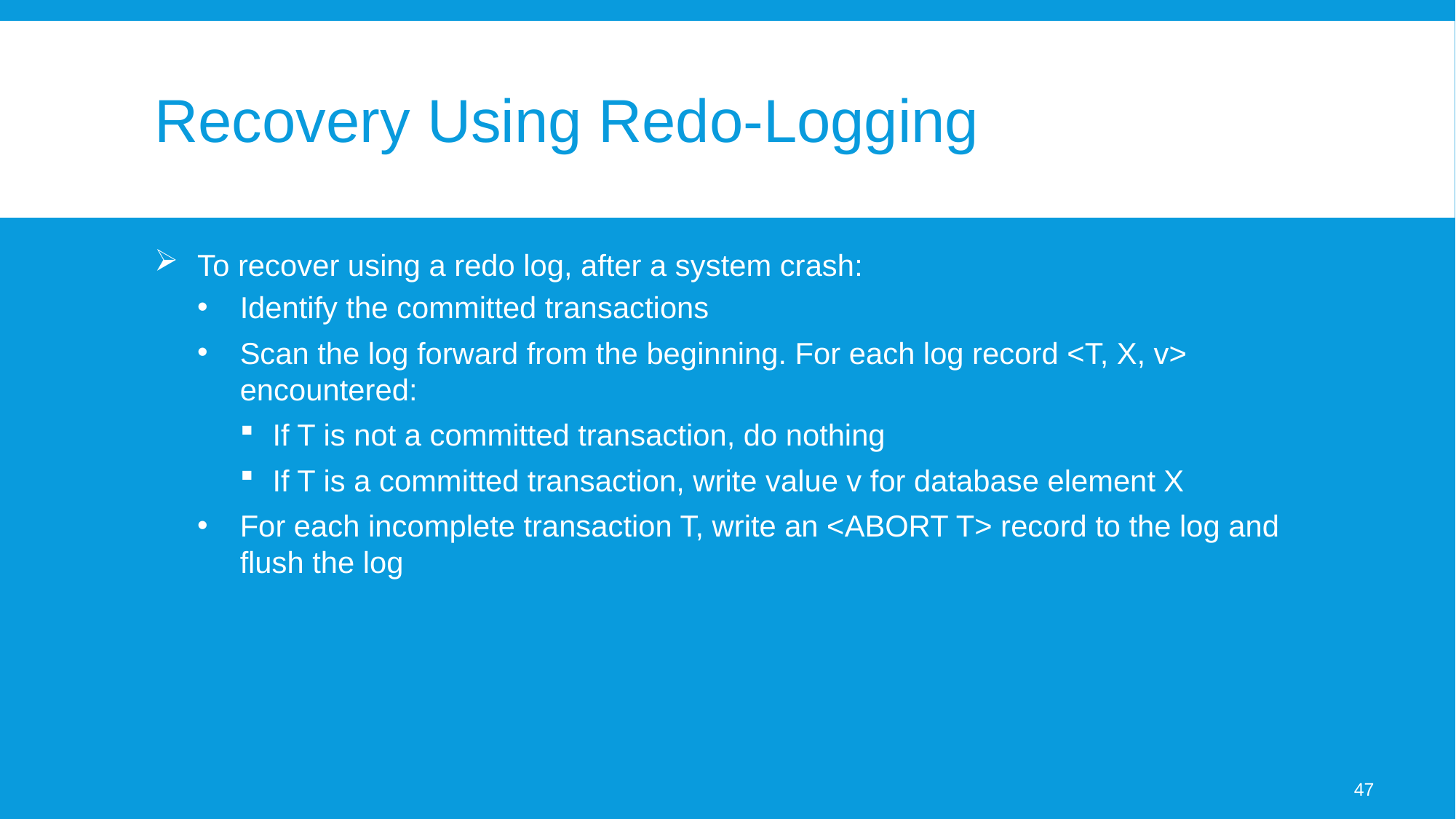

# Recovery Using Redo-Logging
To recover using a redo log, after a system crash:
Identify the committed transactions
Scan the log forward from the beginning. For each log record <T, X, v> encountered:
If T is not a committed transaction, do nothing
If T is a committed transaction, write value v for database element X
For each incomplete transaction T, write an <ABORT T> record to the log and flush the log

47